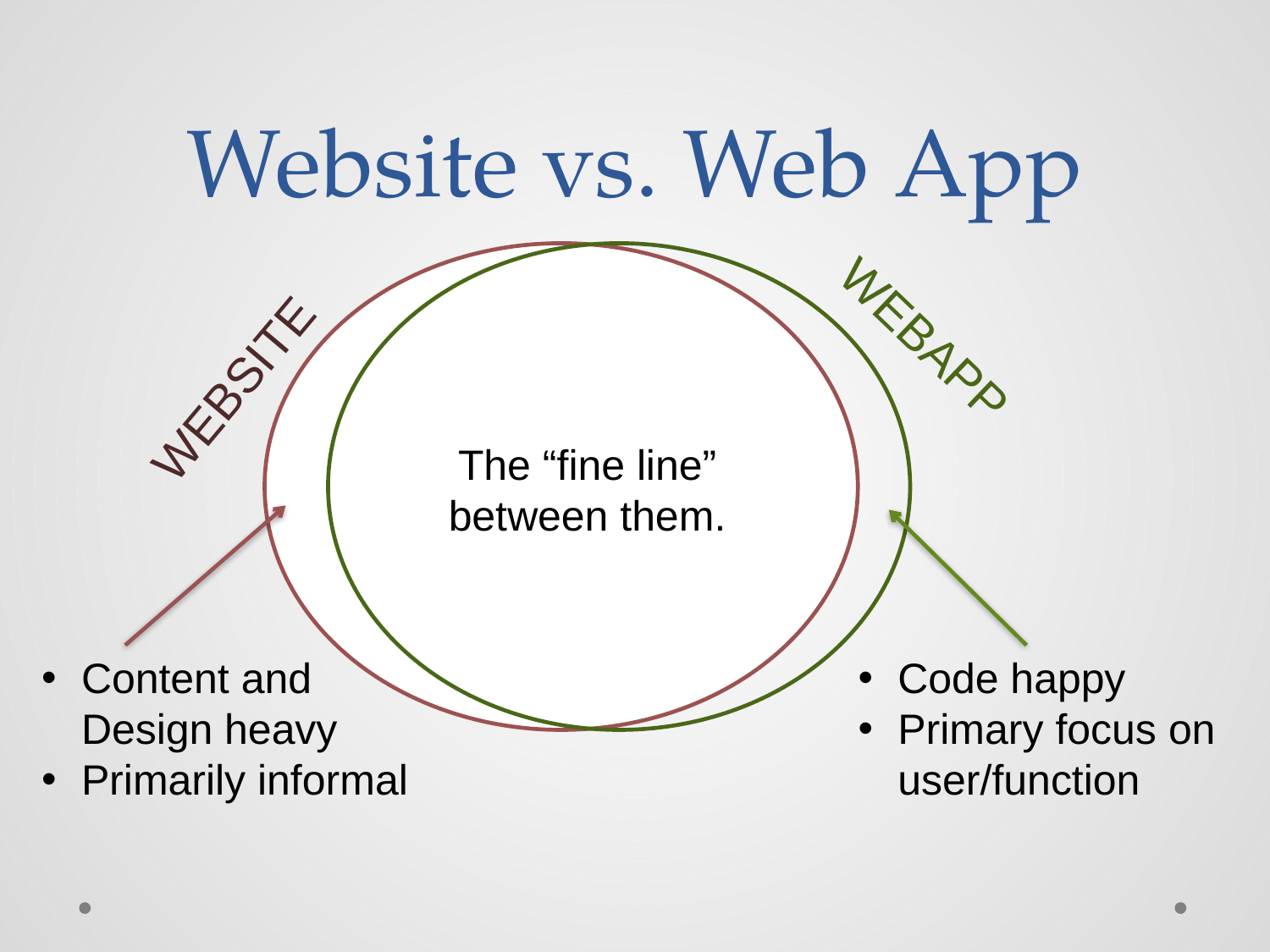

# Website vs. Web App

WEBAPP
WEBSITE
The “fine line” between them.
Content and Design heavy
Primarily informal
Code happy
Primary focus on user/function